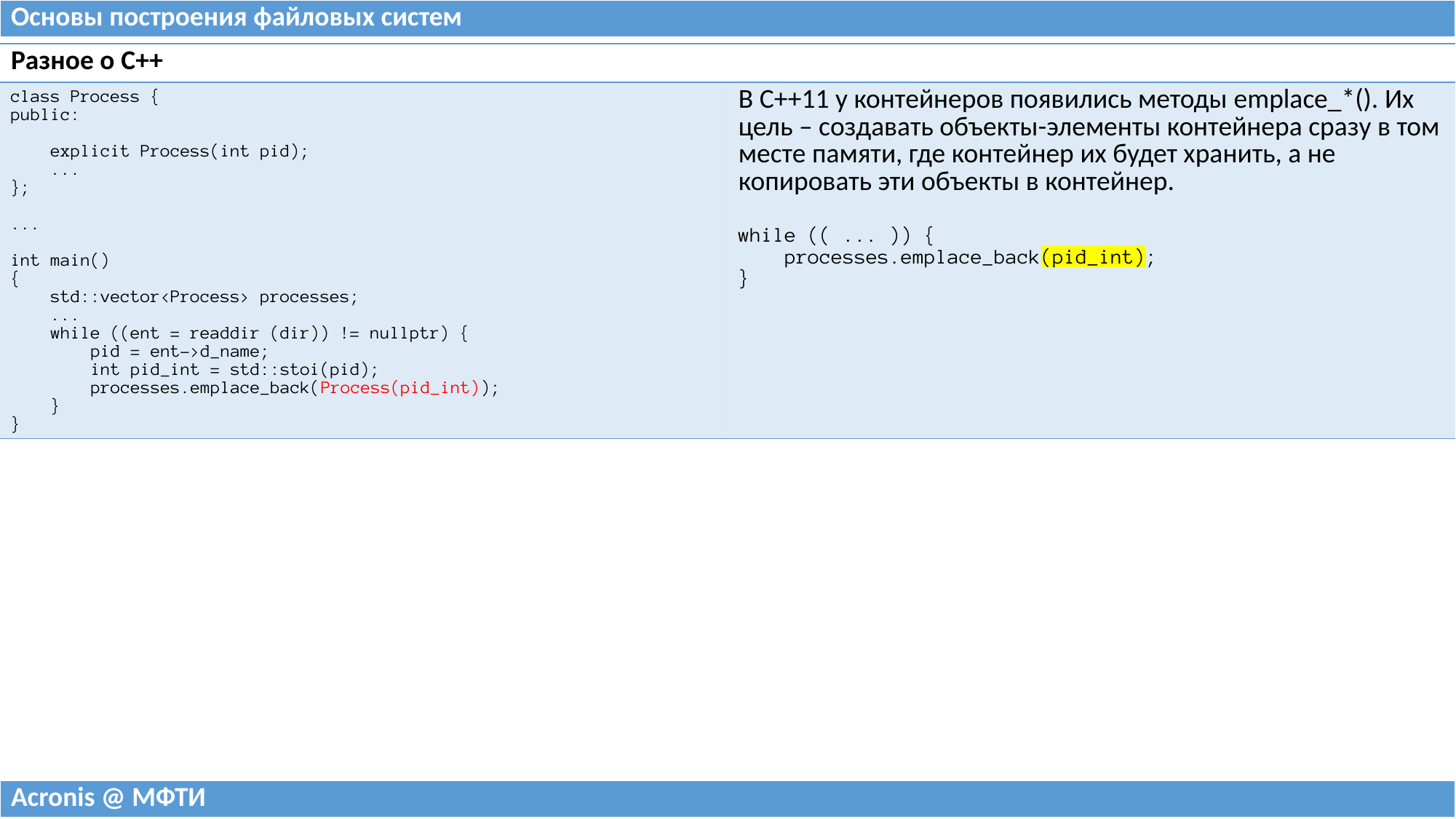

| Основы построения файловых систем |
| --- |
| Разное о C++ |  |
| --- | --- |
| class Process { public: explicit Process(int pid); ... }; ... int main() { std::vector<Process> processes; ... while ((ent = readdir (dir)) != nullptr) { pid = ent->d\_name; int pid\_int = std::stoi(pid); processes.emplace\_back(Process(pid\_int)); } } | В C++11 у контейнеров появились методы emplace\_\*(). Их цель – создавать объекты-элементы контейнера сразу в том месте памяти, где контейнер их будет хранить, а не копировать эти объекты в контейнер. while (( ... )) { processes.emplace\_back(pid\_int); } |
| Acronis @ МФТИ |
| --- |